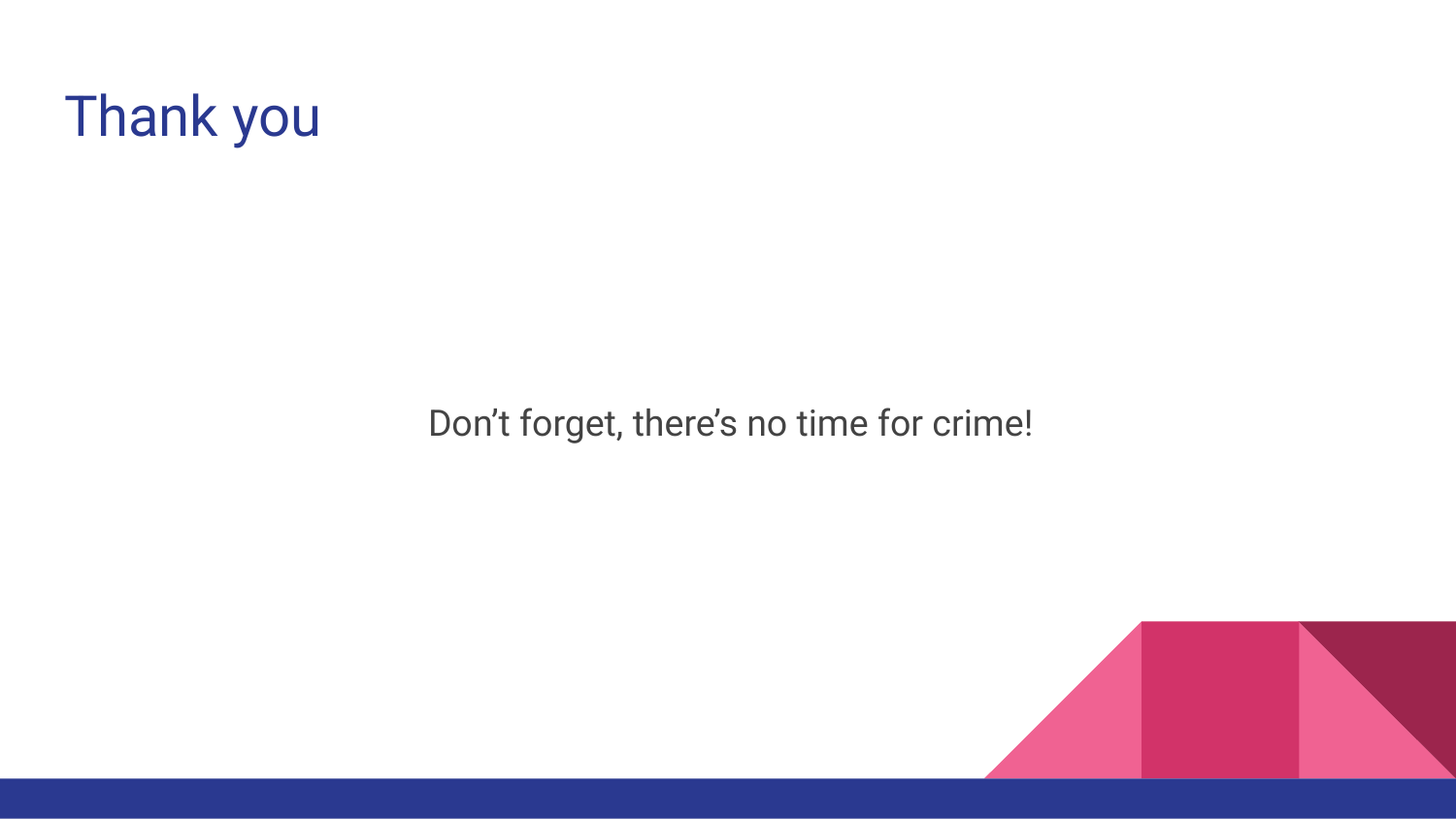

# Thank you

Don’t forget, there’s no time for crime!